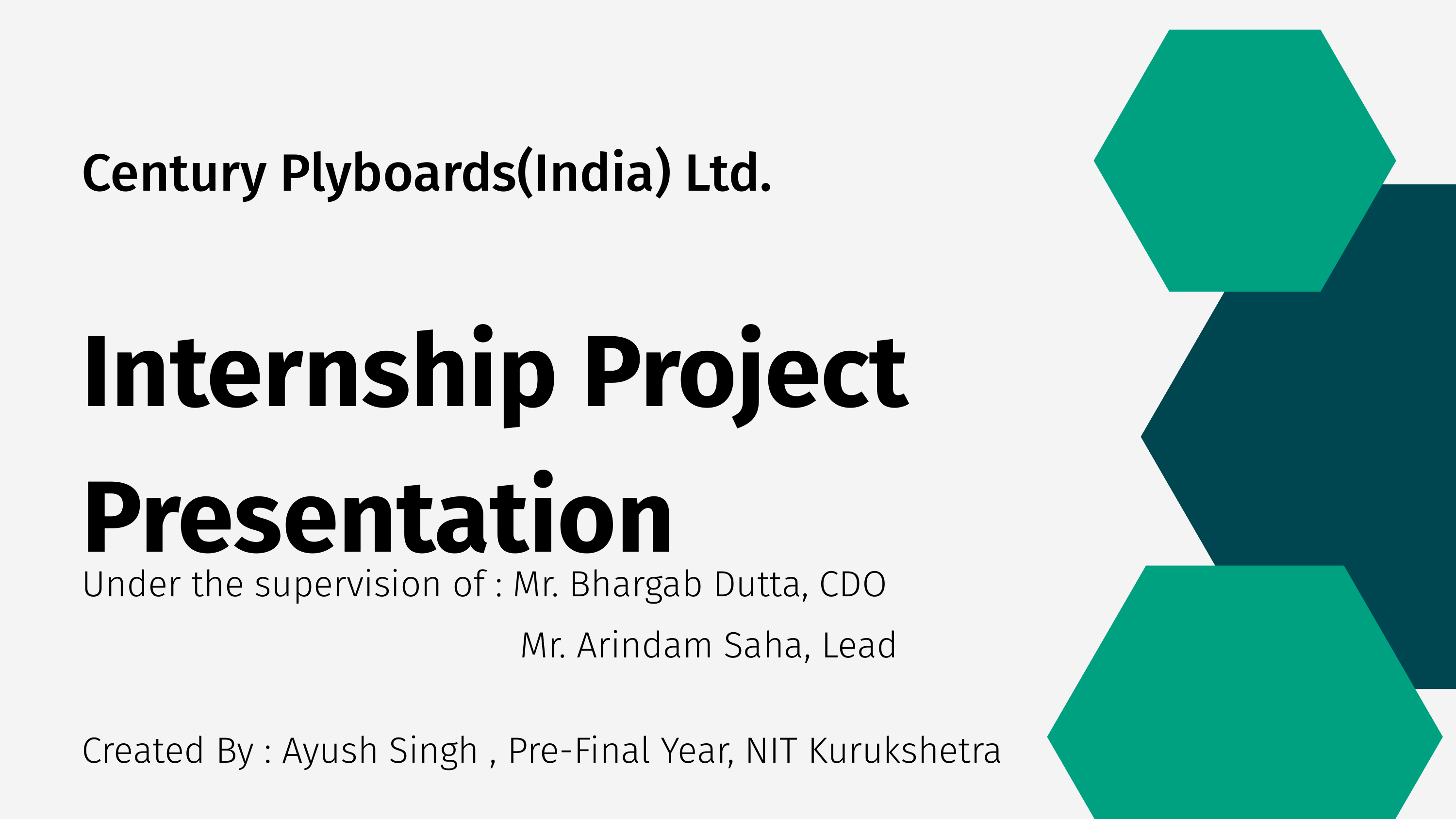

Century Plyboards(India) Ltd.

Internship Project Presentation
Under the supervision of : Mr. Bhargab Dutta, CDO
                                           Mr. Arindam Saha, Lead

Created By : Ayush Singh , Pre-Final Year, NIT Kurukshetra